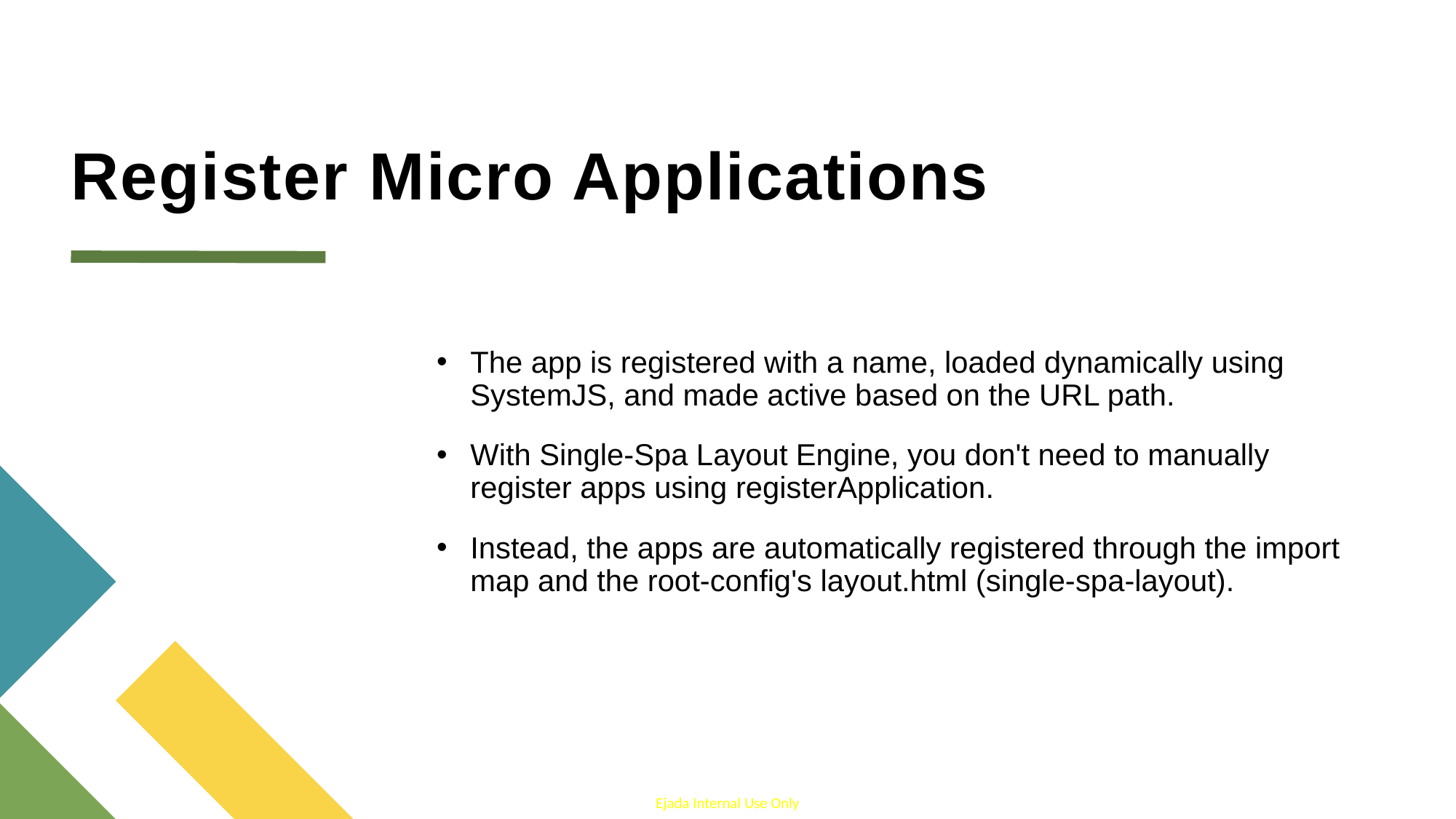

# Register Micro Applications
The app is registered with a name, loaded dynamically using SystemJS, and made active based on the URL path.
With Single-Spa Layout Engine, you don't need to manually register apps using registerApplication.
Instead, the apps are automatically registered through the import map and the root-config's layout.html (single-spa-layout).